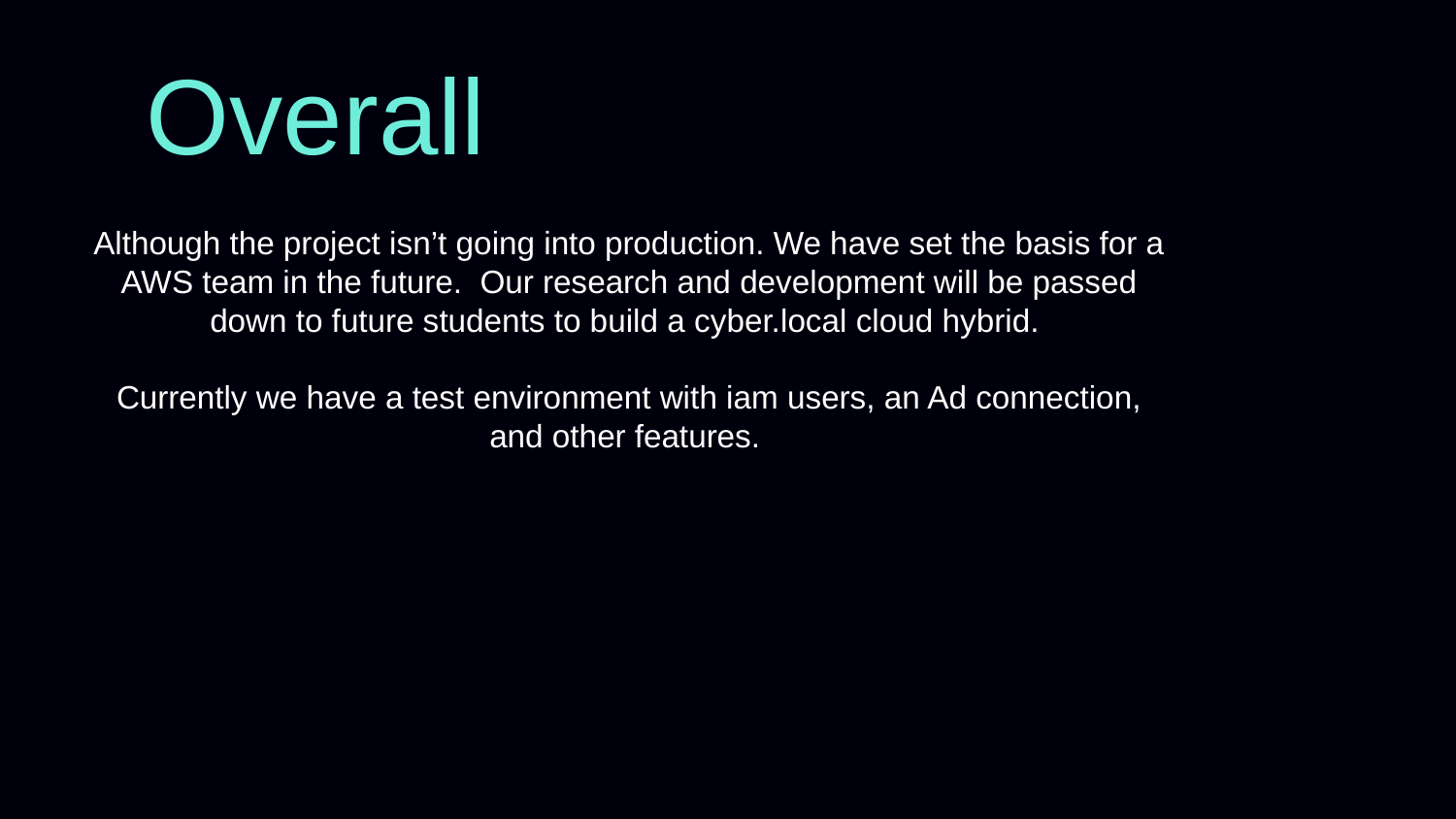

# Overall
Although the project isn’t going into production. We have set the basis for a AWS team in the future.  Our research and development will be passed down to future students to build a cyber.local cloud hybrid.

Currently we have a test environment with iam users, an Ad connection, and other features.